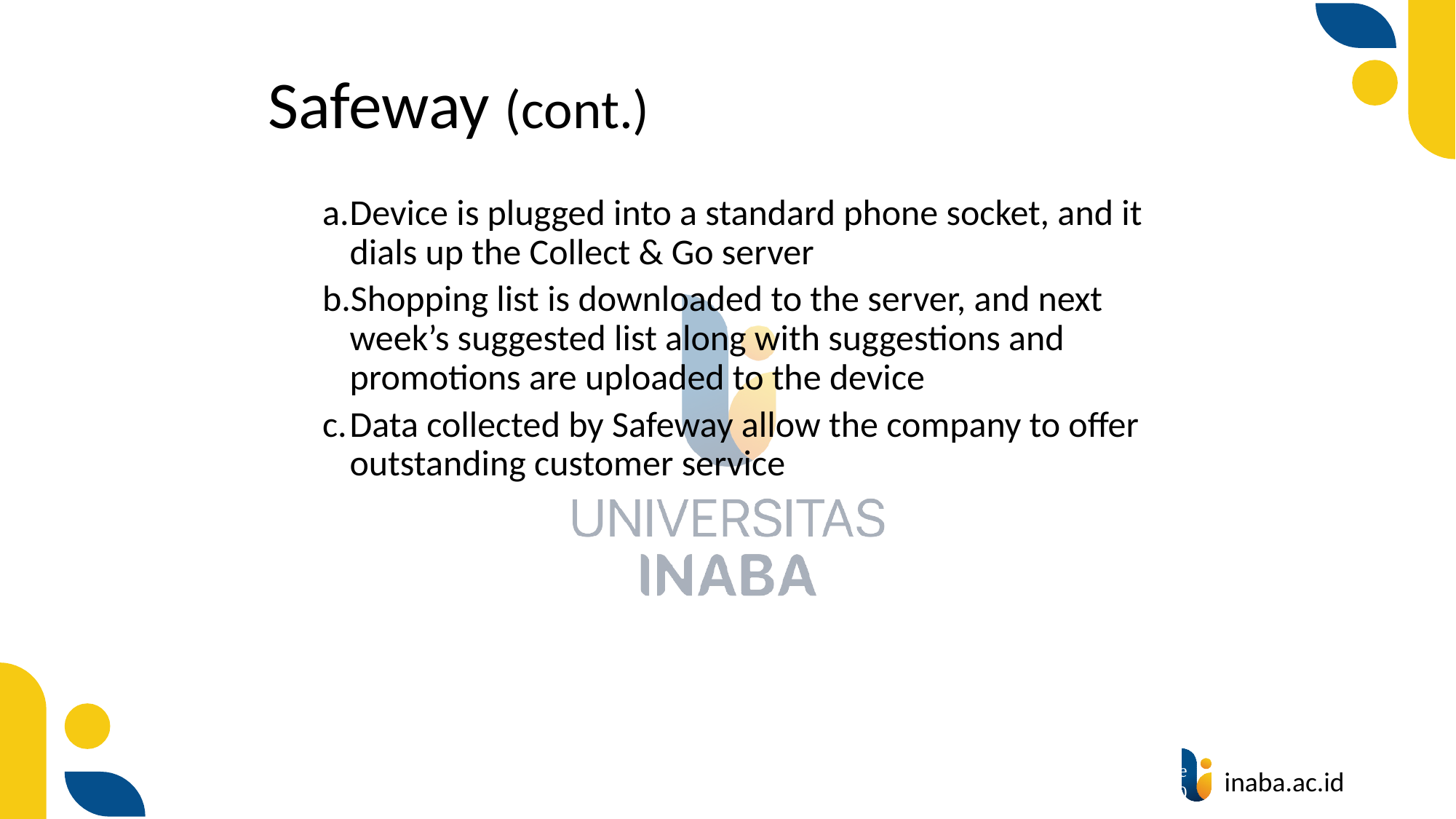

# Safeway (cont.)
Device is plugged into a standard phone socket, and it dials up the Collect & Go server
Shopping list is downloaded to the server, and next week’s suggested list along with suggestions and promotions are uploaded to the device
Data collected by Safeway allow the company to offer outstanding customer service
82
© Prentice Hall 2020